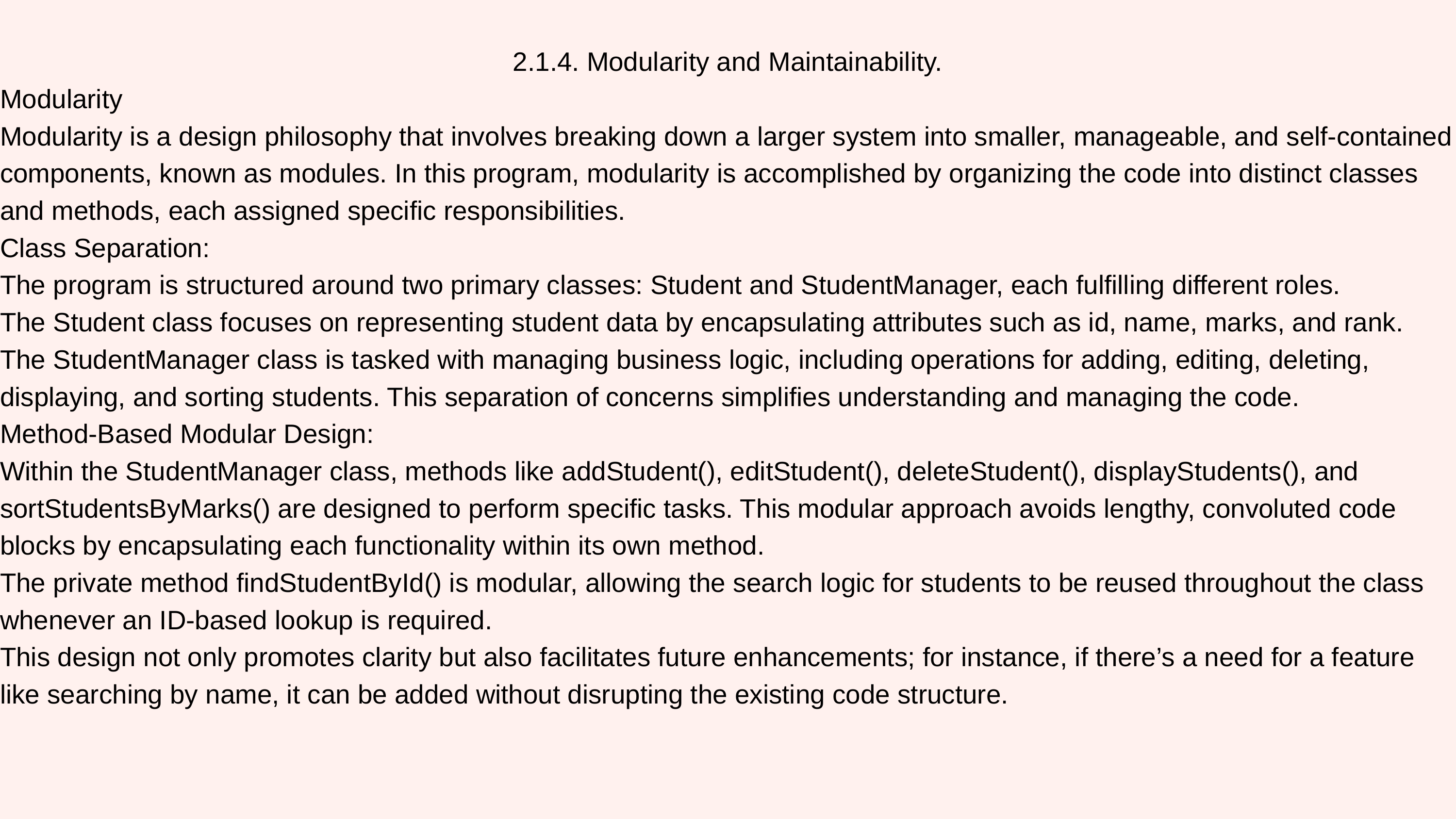

2.1.4. Modularity and Maintainability.
Modularity
Modularity is a design philosophy that involves breaking down a larger system into smaller, manageable, and self-contained components, known as modules. In this program, modularity is accomplished by organizing the code into distinct classes and methods, each assigned specific responsibilities.
Class Separation:
The program is structured around two primary classes: Student and StudentManager, each fulfilling different roles.
The Student class focuses on representing student data by encapsulating attributes such as id, name, marks, and rank.
The StudentManager class is tasked with managing business logic, including operations for adding, editing, deleting, displaying, and sorting students. This separation of concerns simplifies understanding and managing the code.
Method-Based Modular Design:
Within the StudentManager class, methods like addStudent(), editStudent(), deleteStudent(), displayStudents(), and sortStudentsByMarks() are designed to perform specific tasks. This modular approach avoids lengthy, convoluted code blocks by encapsulating each functionality within its own method.
The private method findStudentById() is modular, allowing the search logic for students to be reused throughout the class whenever an ID-based lookup is required.
This design not only promotes clarity but also facilitates future enhancements; for instance, if there’s a need for a feature like searching by name, it can be added without disrupting the existing code structure.